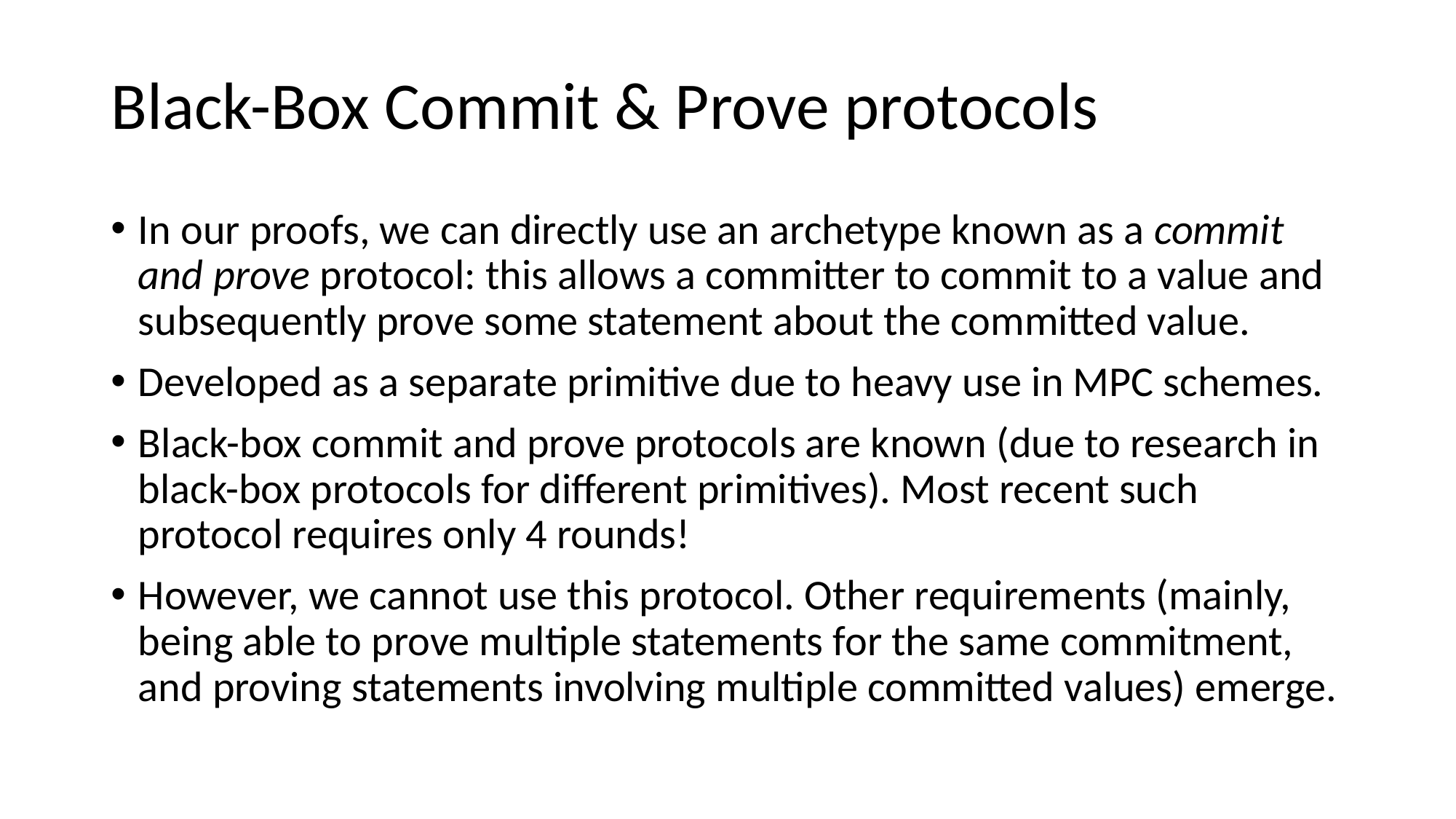

# Black-Box Commit & Prove protocols
In our proofs, we can directly use an archetype known as a commit and prove protocol: this allows a committer to commit to a value and subsequently prove some statement about the committed value.
Developed as a separate primitive due to heavy use in MPC schemes.
Black-box commit and prove protocols are known (due to research in black-box protocols for different primitives). Most recent such protocol requires only 4 rounds!
However, we cannot use this protocol. Other requirements (mainly, being able to prove multiple statements for the same commitment, and proving statements involving multiple committed values) emerge.